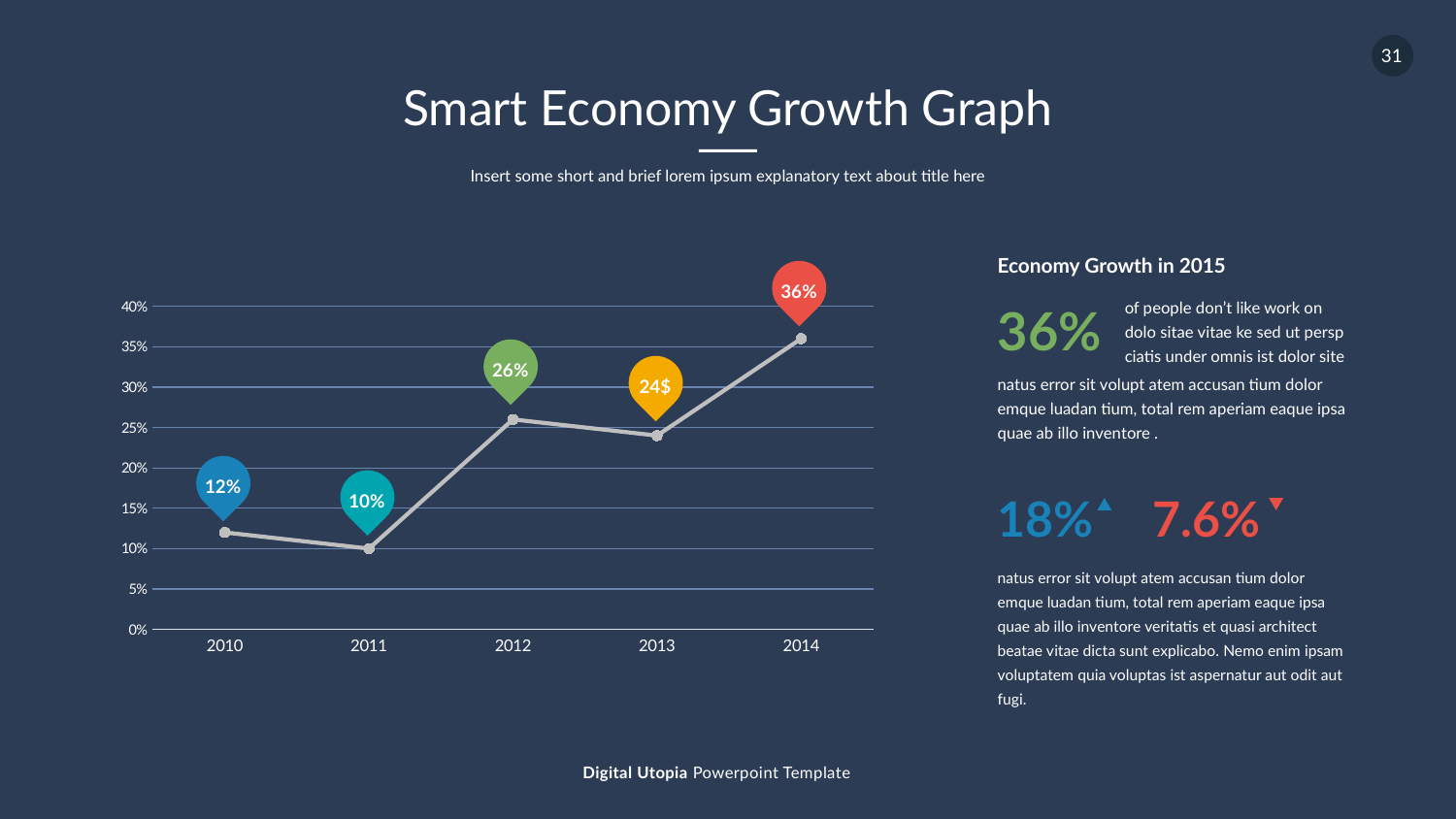

Smart Economy Growth Graph
Insert some short and brief lorem ipsum explanatory text about title here
Economy Growth in 2015
of people don’t like work on dolo sitae vitae ke sed ut persp ciatis under omnis ist dolor site
36%
natus error sit volupt atem accusan tium dolor emque luadan tium, total rem aperiam eaque ipsa quae ab illo inventore .
18%
7.6%

natus error sit volupt atem accusan tium dolor emque luadan tium, total rem aperiam eaque ipsa quae ab illo inventore veritatis et quasi architect beatae vitae dicta sunt explicabo. Nemo enim ipsam voluptatem quia voluptas ist aspernatur aut odit aut fugi.

36%

### Chart

| Category | Series 1 |
|---|---|
| 2010 | 0.12 |
| 2011 | 0.1 |
| 2012 | 0.26 |
| 2013 | 0.24 |
| 2014 | 0.36 |
26%

24$

12%

10%